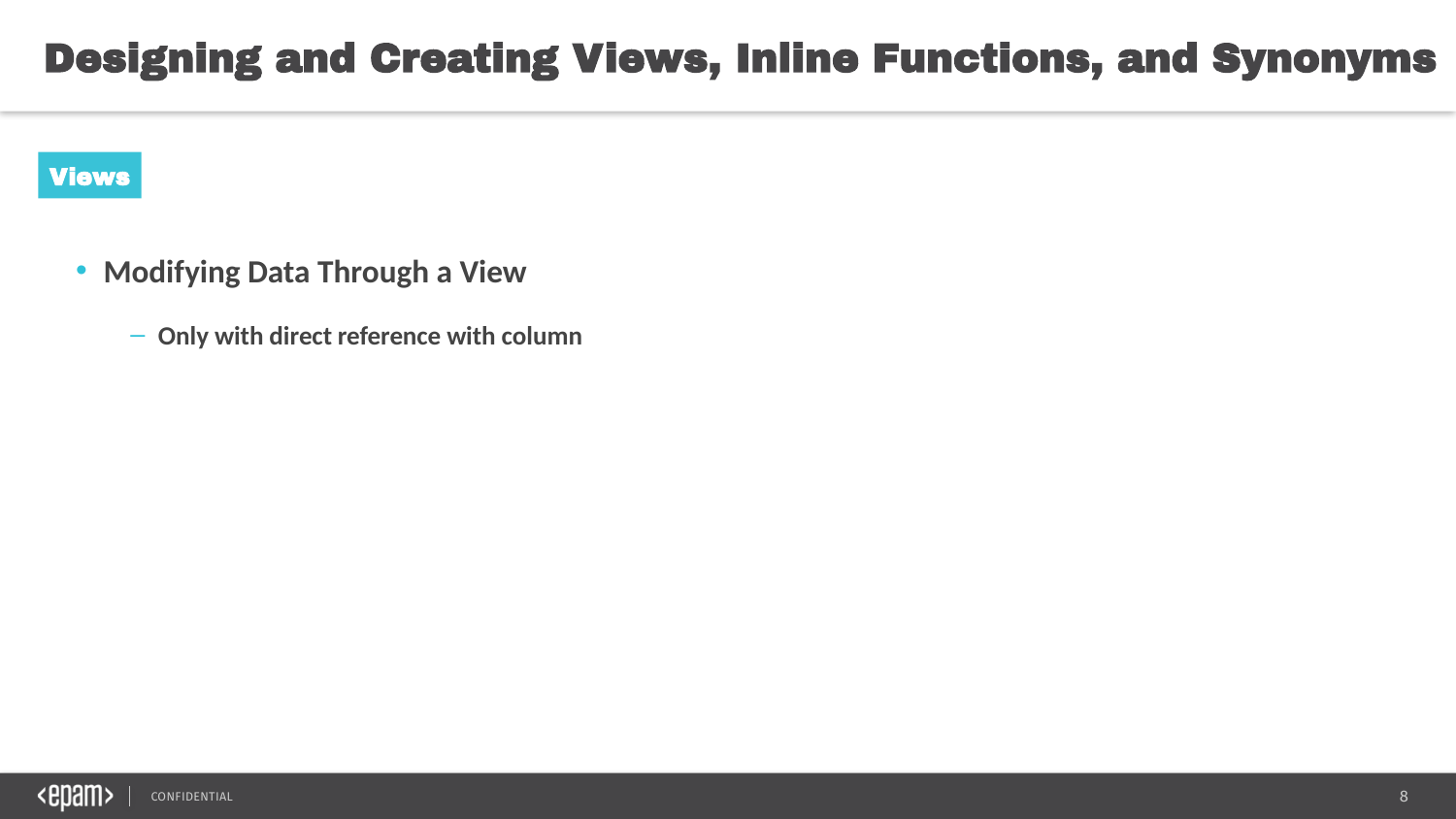

Designing and Creating Views, Inline Functions, and Synonyms
Views
Modifying Data Through a View
Only with direct reference with column